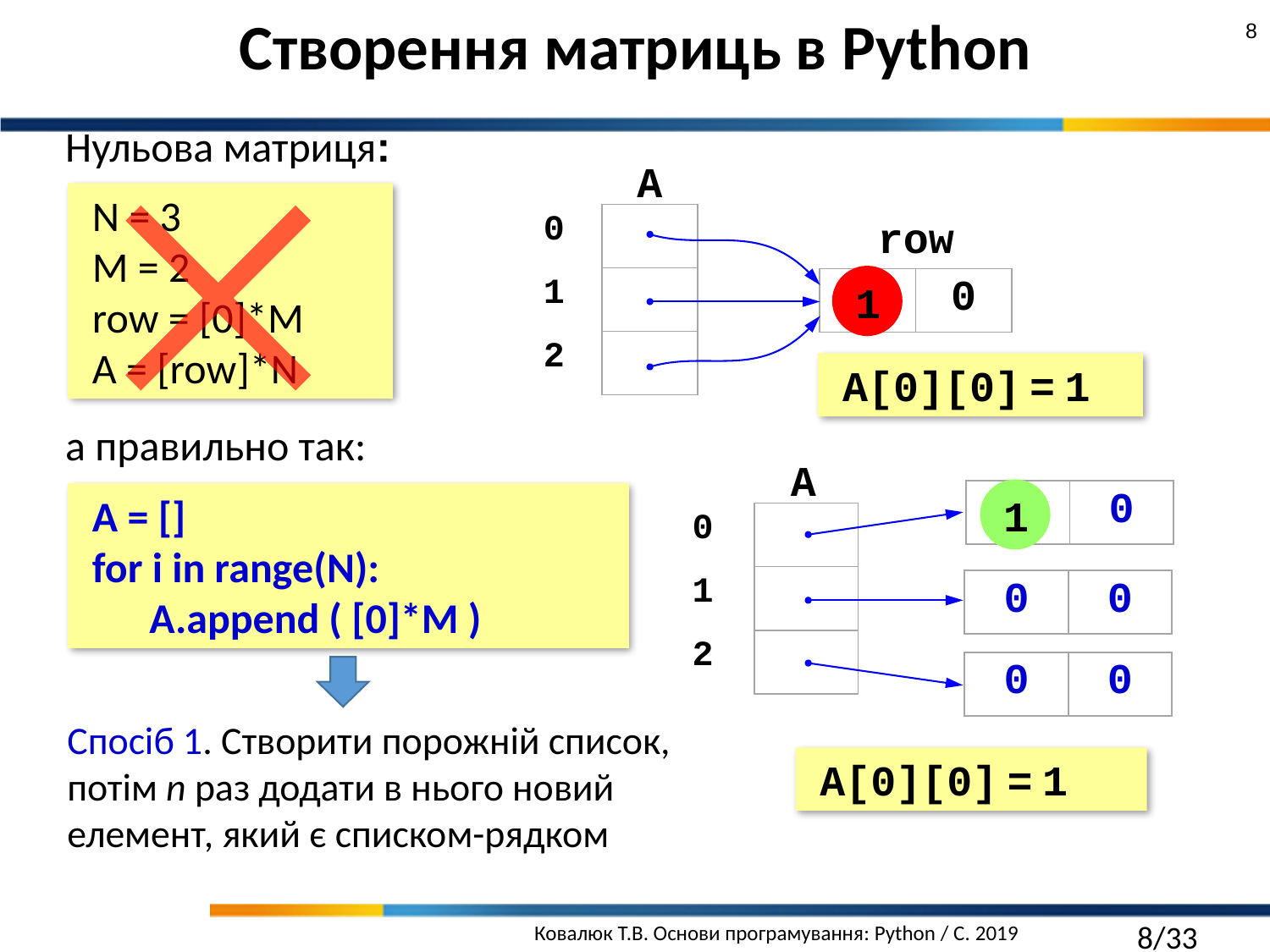

Створення матриць в Python
8
Нульова матриця:

A
N = 3
M = 2
row = [0]*M
A = [row]*N
| 0 |  |
| --- | --- |
| 1 |  |
| 2 |  |
row

1
| 0 | 0 |
| --- | --- |

A[0][0] = 1
а правильно так:
A

1
| 0 | 0 |
| --- | --- |
A = []
for i in range(N):
      A.append ( [0]*M )
| 0 |  |
| --- | --- |
| 1 |  |
| 2 |  |

| 0 | 0 |
| --- | --- |

| 0 | 0 |
| --- | --- |

Спосіб 1. Створити порожній список, потім n раз додати в нього новий елемент, який є списком-рядком
A[0][0] = 1